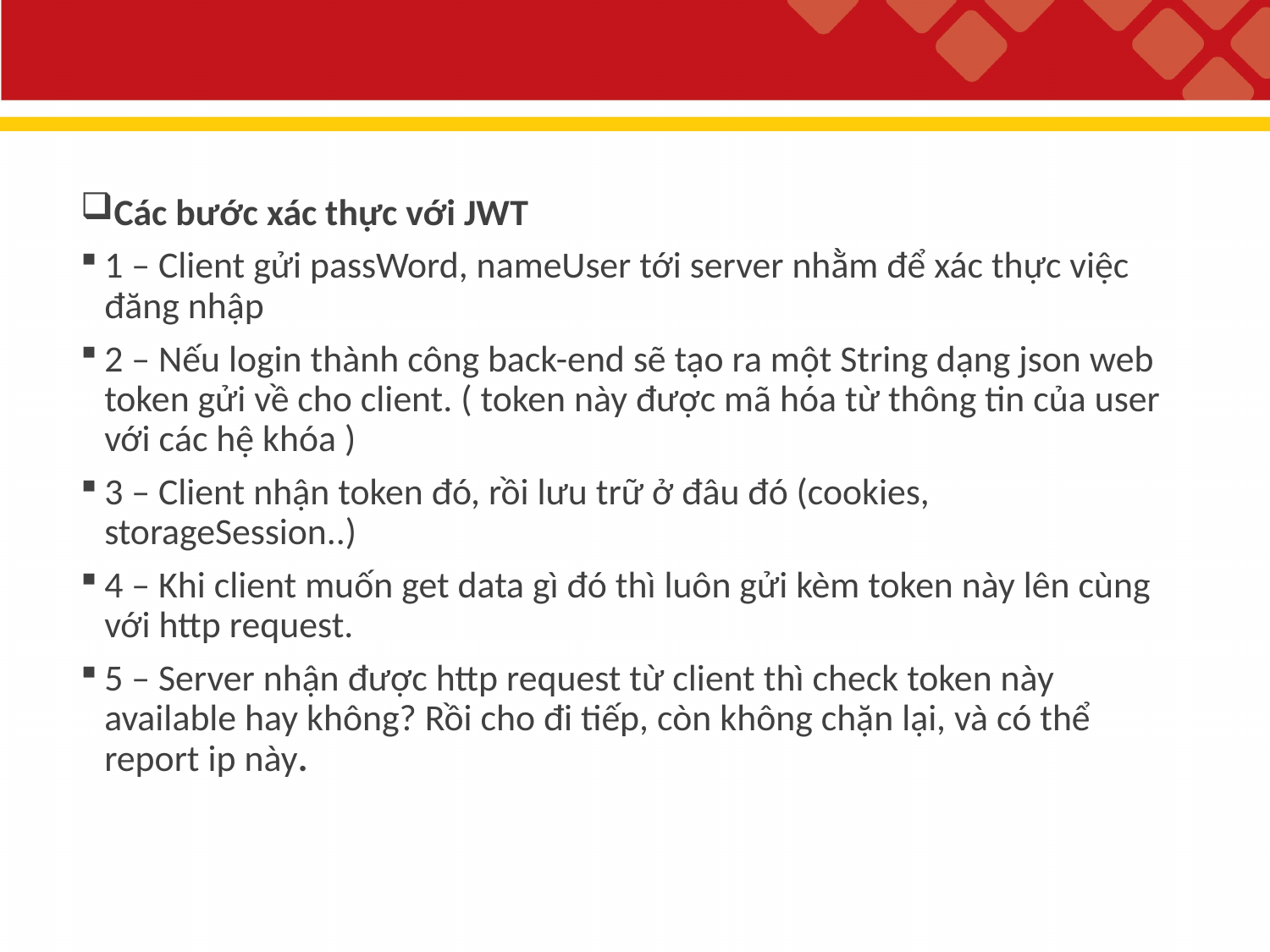

Các bước xác thực với JWT
1 – Client gửi passWord, nameUser tới server nhằm để xác thực việc đăng nhập
2 – Nếu login thành công back-end sẽ tạo ra một String dạng json web token gửi về cho client. ( token này được mã hóa từ thông tin của user với các hệ khóa )
3 – Client nhận token đó, rồi lưu trữ ở đâu đó (cookies, storageSession..)
4 – Khi client muốn get data gì đó thì luôn gửi kèm token này lên cùng với http request.
5 – Server nhận được http request từ client thì check token này available hay không? Rồi cho đi tiếp, còn không chặn lại, và có thể report ip này.